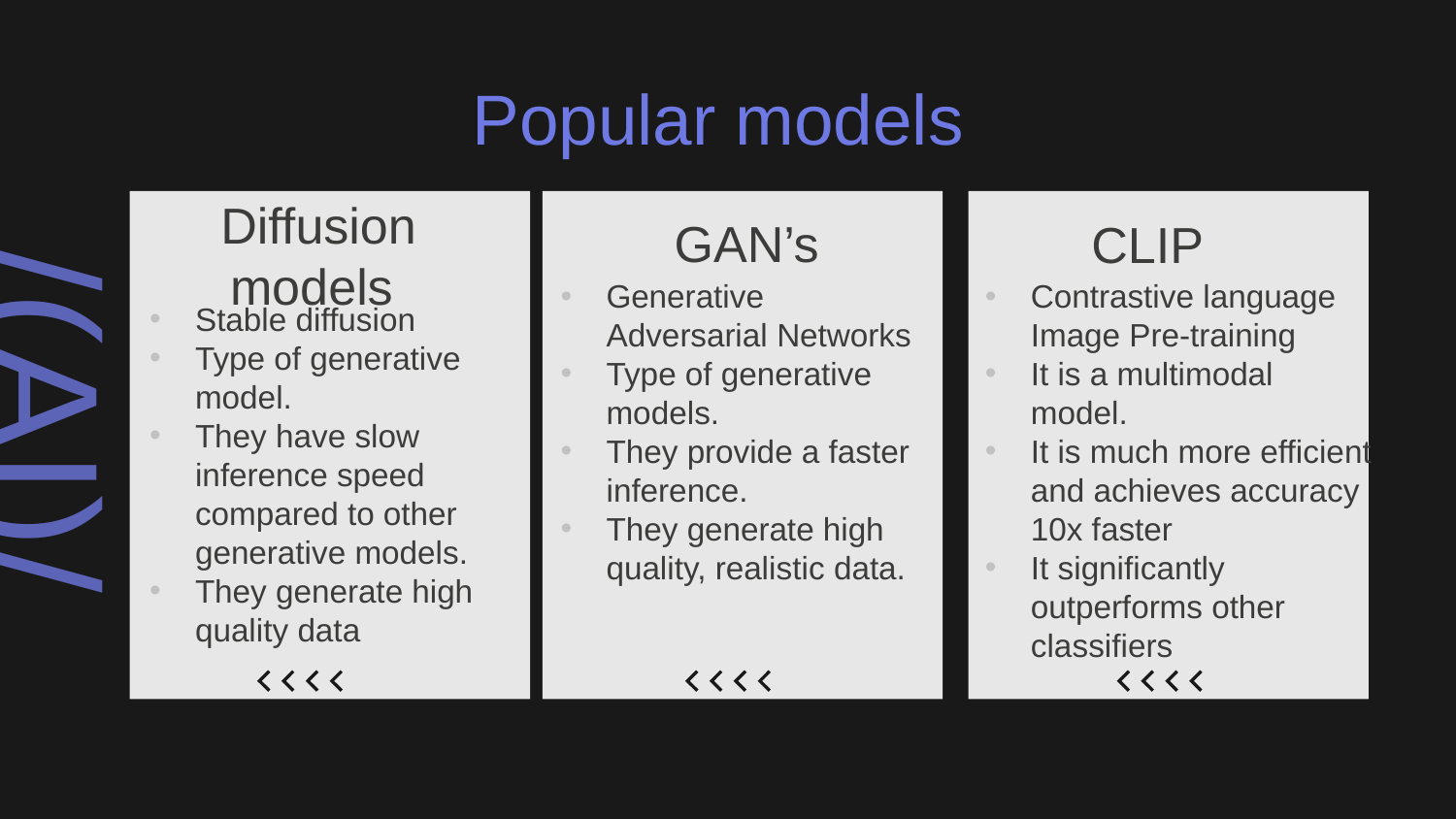

# Popular models
GAN’s

CLIP
Diffusion models
Generative Adversarial Networks
Type of generative models.
They provide a faster inference.
They generate high quality, realistic data.
Contrastive language Image Pre-training
It is a multimodal model.
It is much more efficient and achieves accuracy 10x faster
It significantly outperforms other classifiers
Stable diffusion
Type of generative model.
They have slow inference speed compared to other generative models.
They generate high quality data